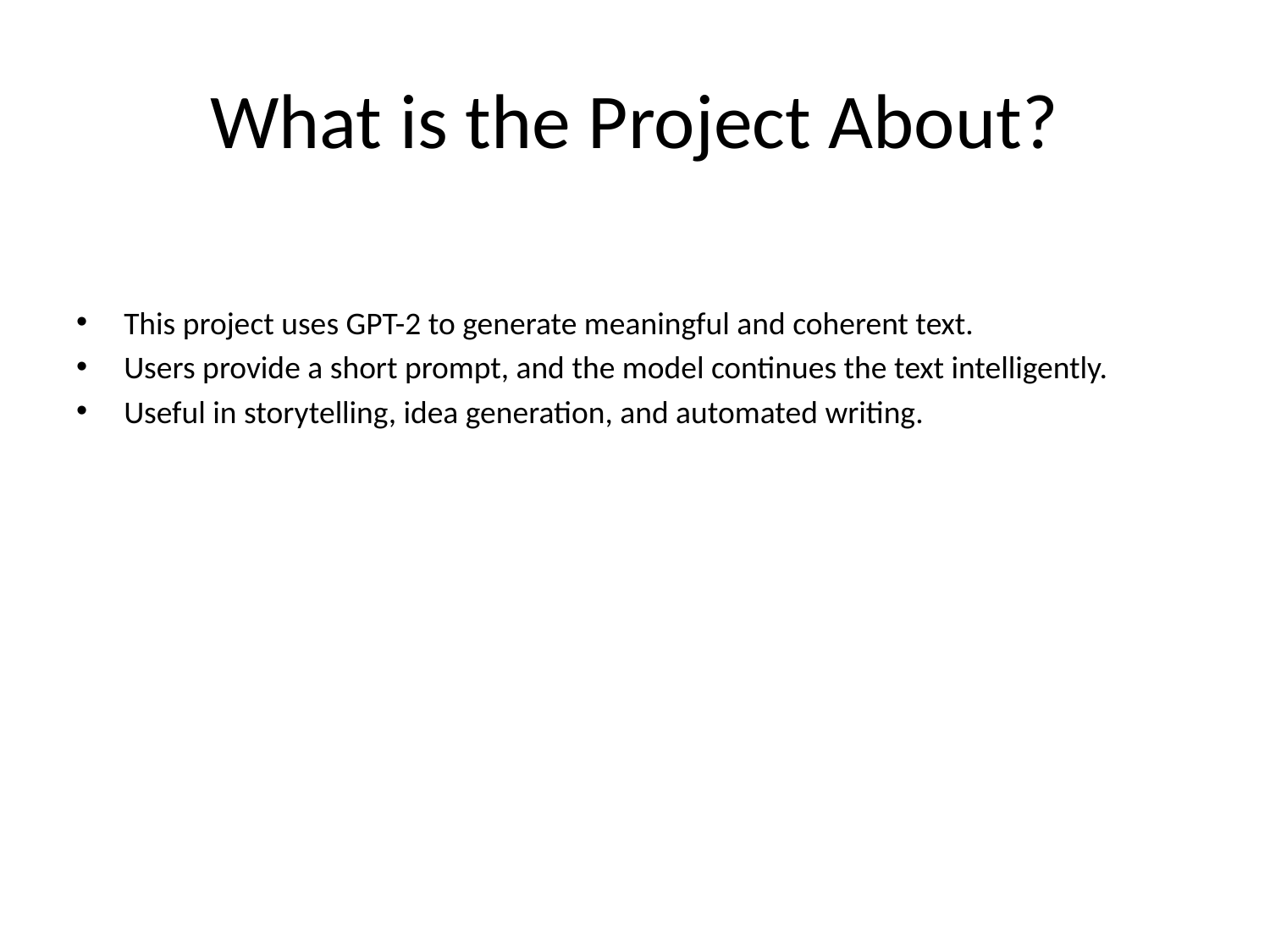

# What is the Project About?

This project uses GPT-2 to generate meaningful and coherent text.
Users provide a short prompt, and the model continues the text intelligently.
Useful in storytelling, idea generation, and automated writing.